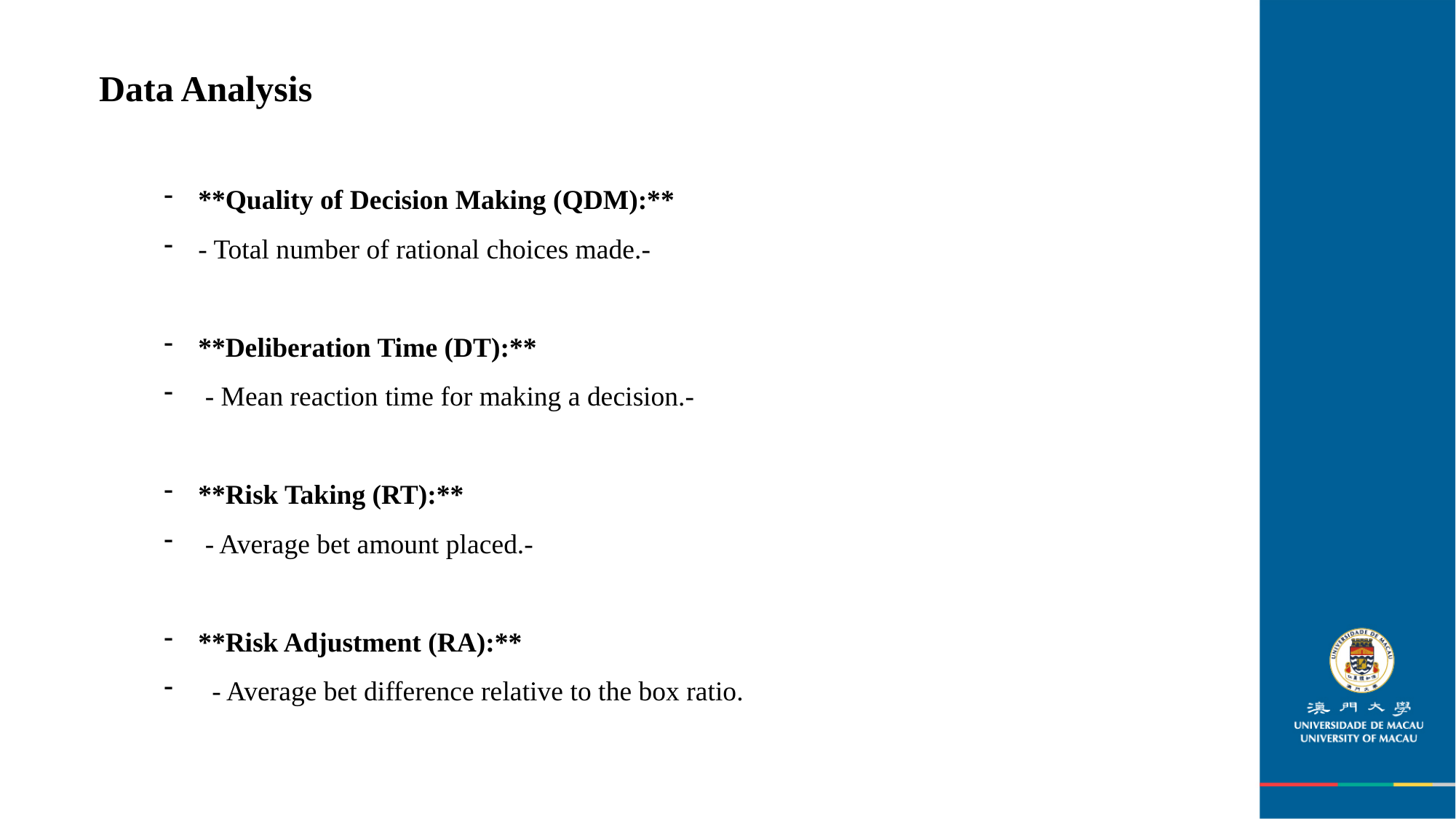

Data Analysis
**Quality of Decision Making (QDM):**
- Total number of rational choices made.-

**Deliberation Time (DT):**
 - Mean reaction time for making a decision.-

**Risk Taking (RT):**
 - Average bet amount placed.-

**Risk Adjustment (RA):**
  - Average bet difference relative to the box ratio.